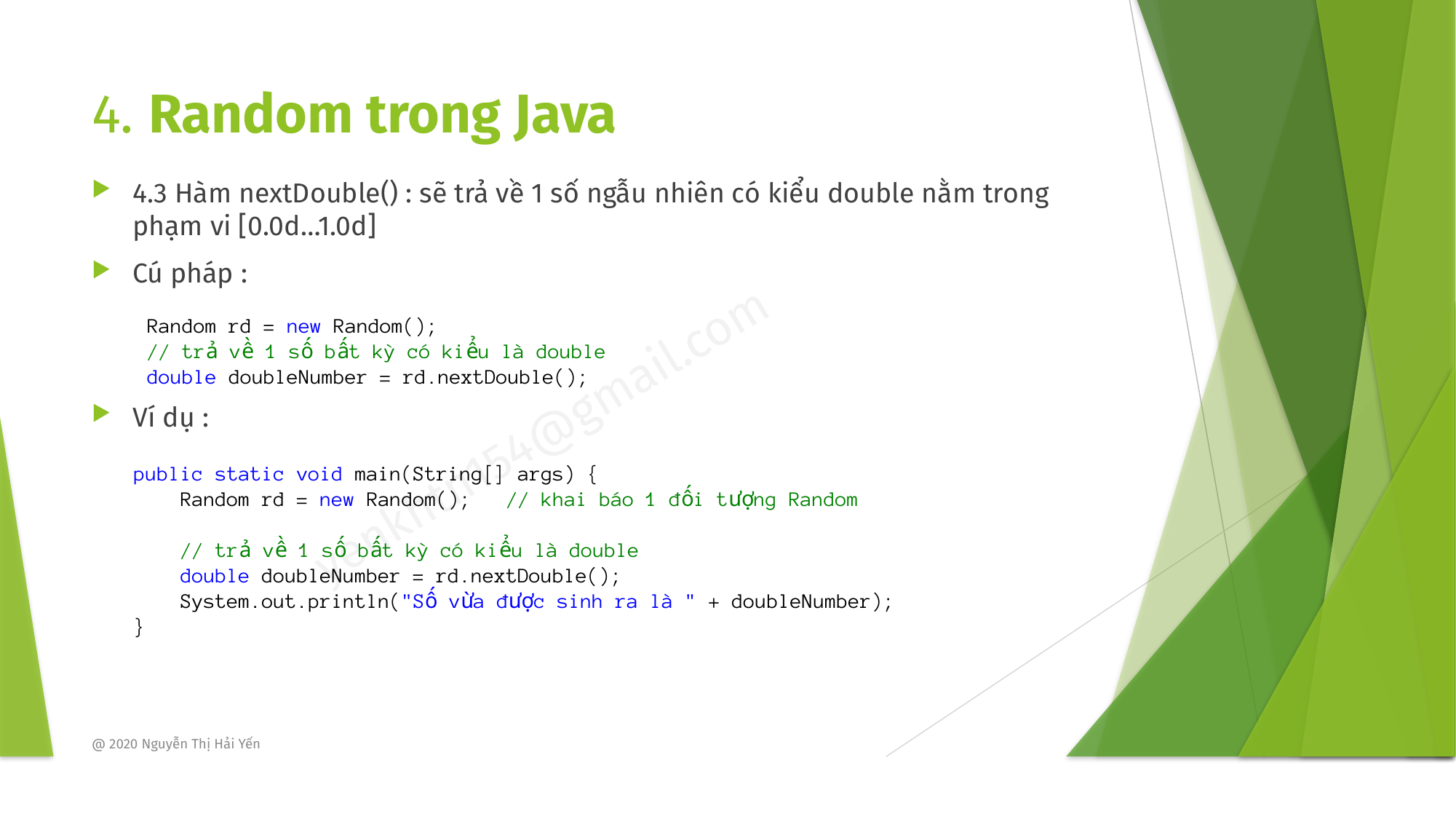

# 4. Random trong Java
4.3 Hàm nextDouble() : sẽ trả về 1 số ngẫu nhiên có kiểu double nằm trong phạm vi [0.0d…1.0d]
Cú pháp :

Ví dụ :
Random rd = new Random();
// trả về 1 số bất kỳ có kiểu là double
double doubleNumber = rd.nextDouble();
public static void main(String[] args) {
    Random rd = new Random();   // khai báo 1 đối tượng Random

    // trả về 1 số bất kỳ có kiểu là double
    double doubleNumber = rd.nextDouble();
    System.out.println("Số vừa được sinh ra là " + doubleNumber);
}
@ 2020 Nguyễn Thị Hải Yến